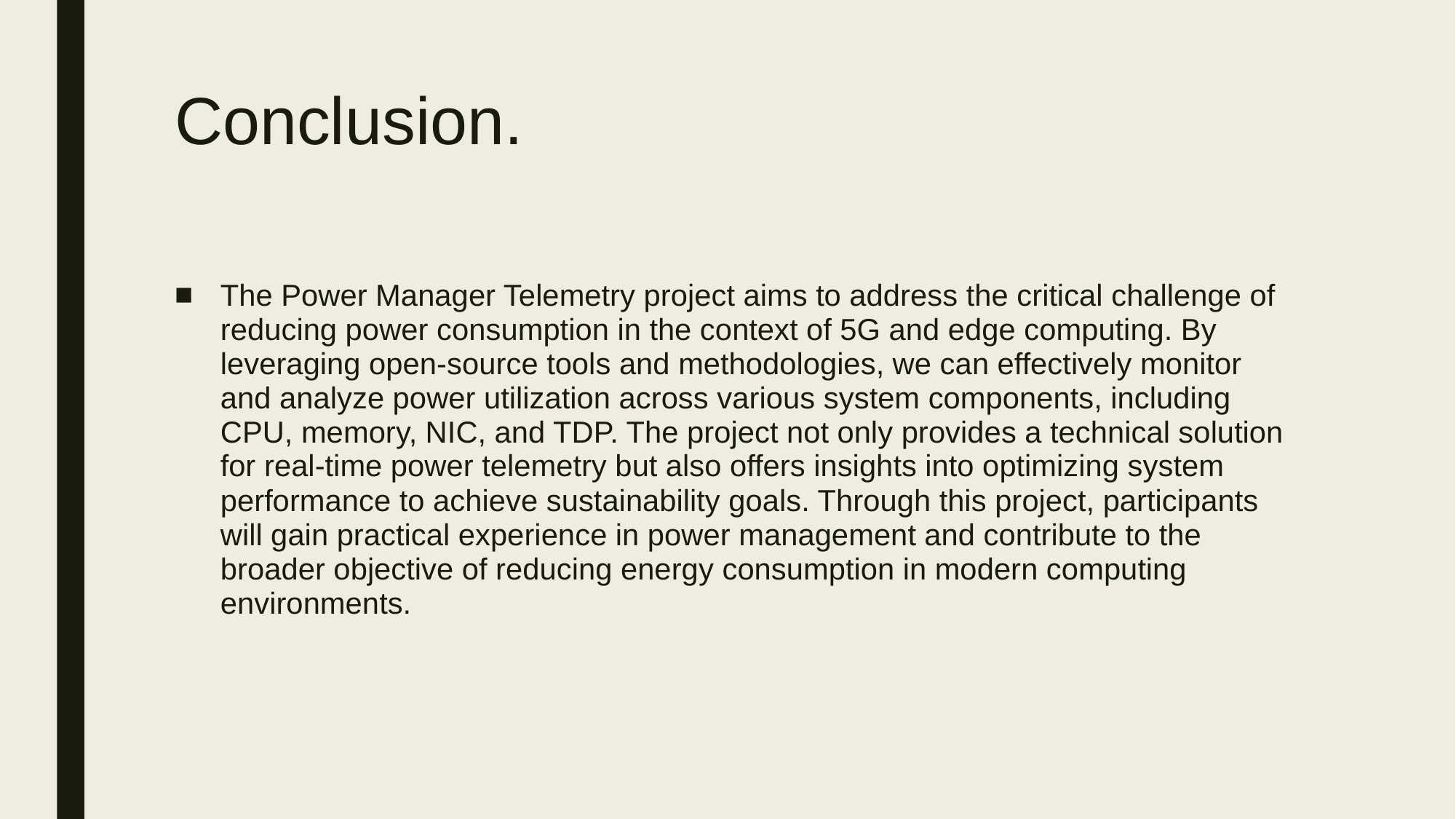

# Conclusion.
The Power Manager Telemetry project aims to address the critical challenge of reducing power consumption in the context of 5G and edge computing. By leveraging open-source tools and methodologies, we can effectively monitor and analyze power utilization across various system components, including CPU, memory, NIC, and TDP. The project not only provides a technical solution for real-time power telemetry but also offers insights into optimizing system performance to achieve sustainability goals. Through this project, participants will gain practical experience in power management and contribute to the broader objective of reducing energy consumption in modern computing environments.